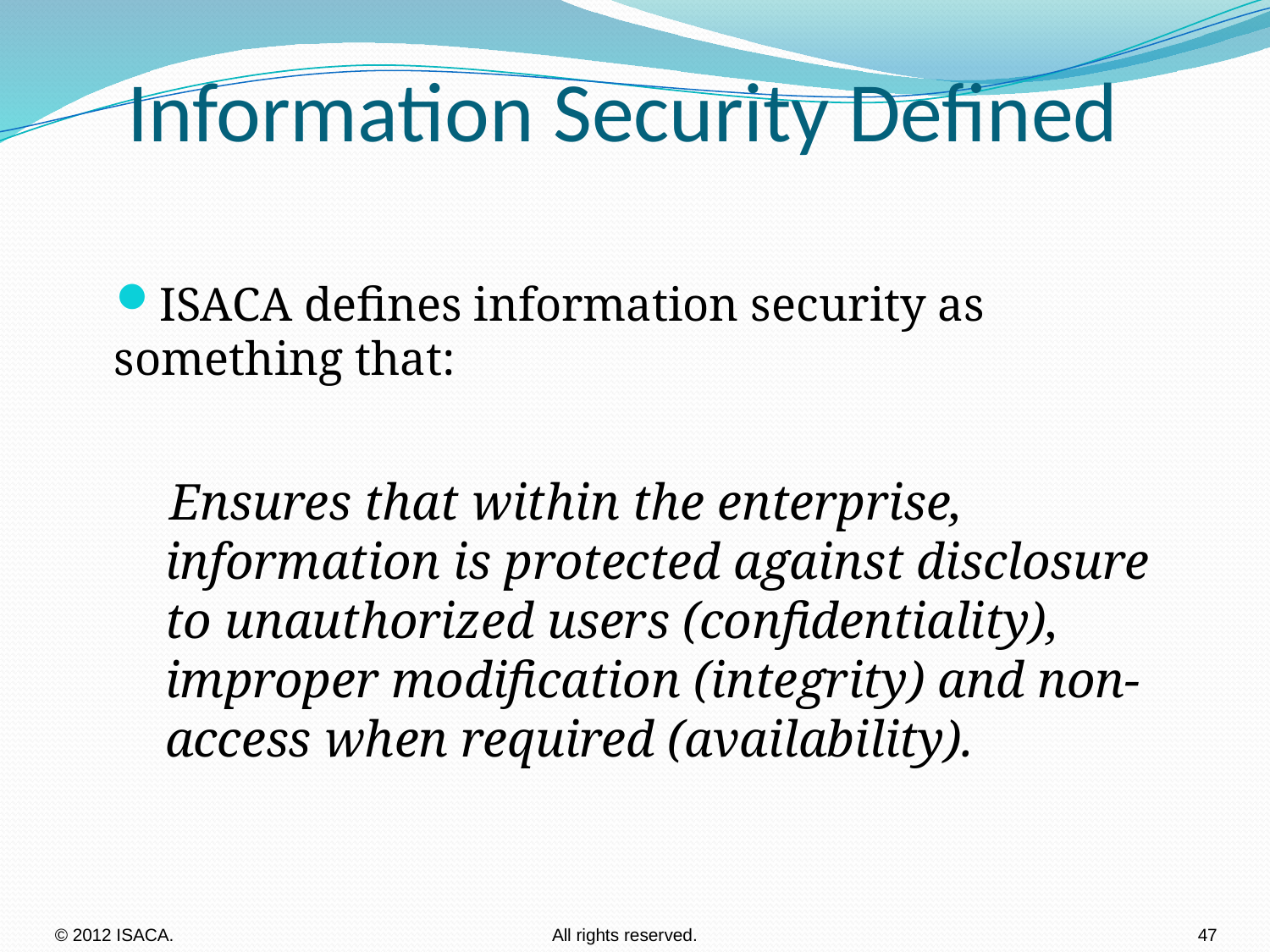

# Information Security Defined
ISACA defines information security as something that:

   Ensures that within the enterprise, information is protected against disclosure to unauthorized users (confidentiality), improper modification (integrity) and non-access when required (availability).

© 2012 ISACA.	   All rights reserved.				47